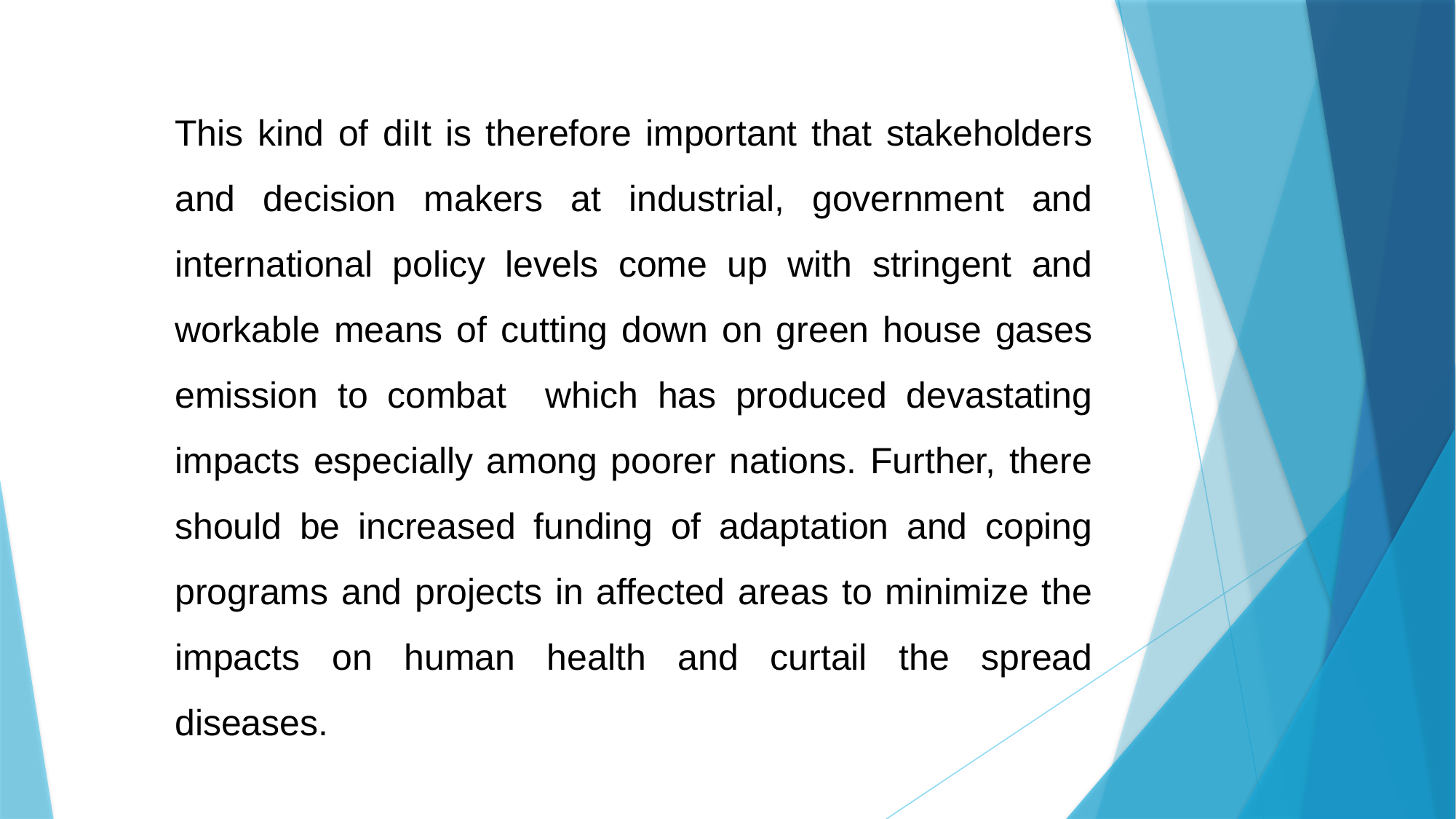

This kind of diIt is therefore important that stakeholders and decision makers at industrial, government and international policy levels come up with stringent and workable means of cutting down on green house gases emission to combat  which has produced devastating impacts especially among poorer nations. Further, there should be increased funding of adaptation and coping programs and projects in affected areas to minimize the impacts on human health and curtail the spread diseases.